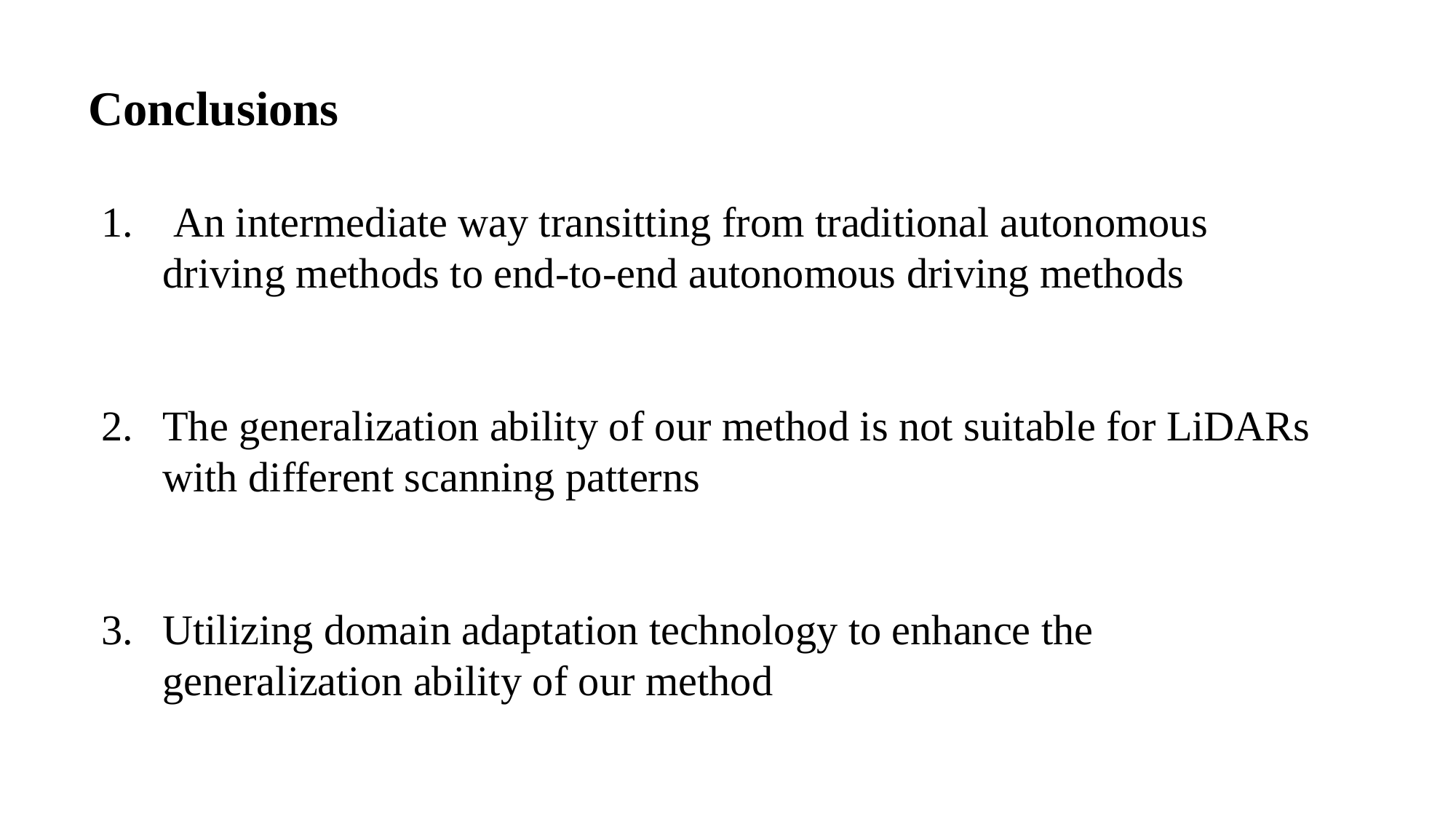

# Conclusions
 An intermediate way transitting from traditional autonomous driving methods to end-to-end autonomous driving methods

The generalization ability of our method is not suitable for LiDARs with different scanning patterns

Utilizing domain adaptation technology to enhance the generalization ability of our method
16